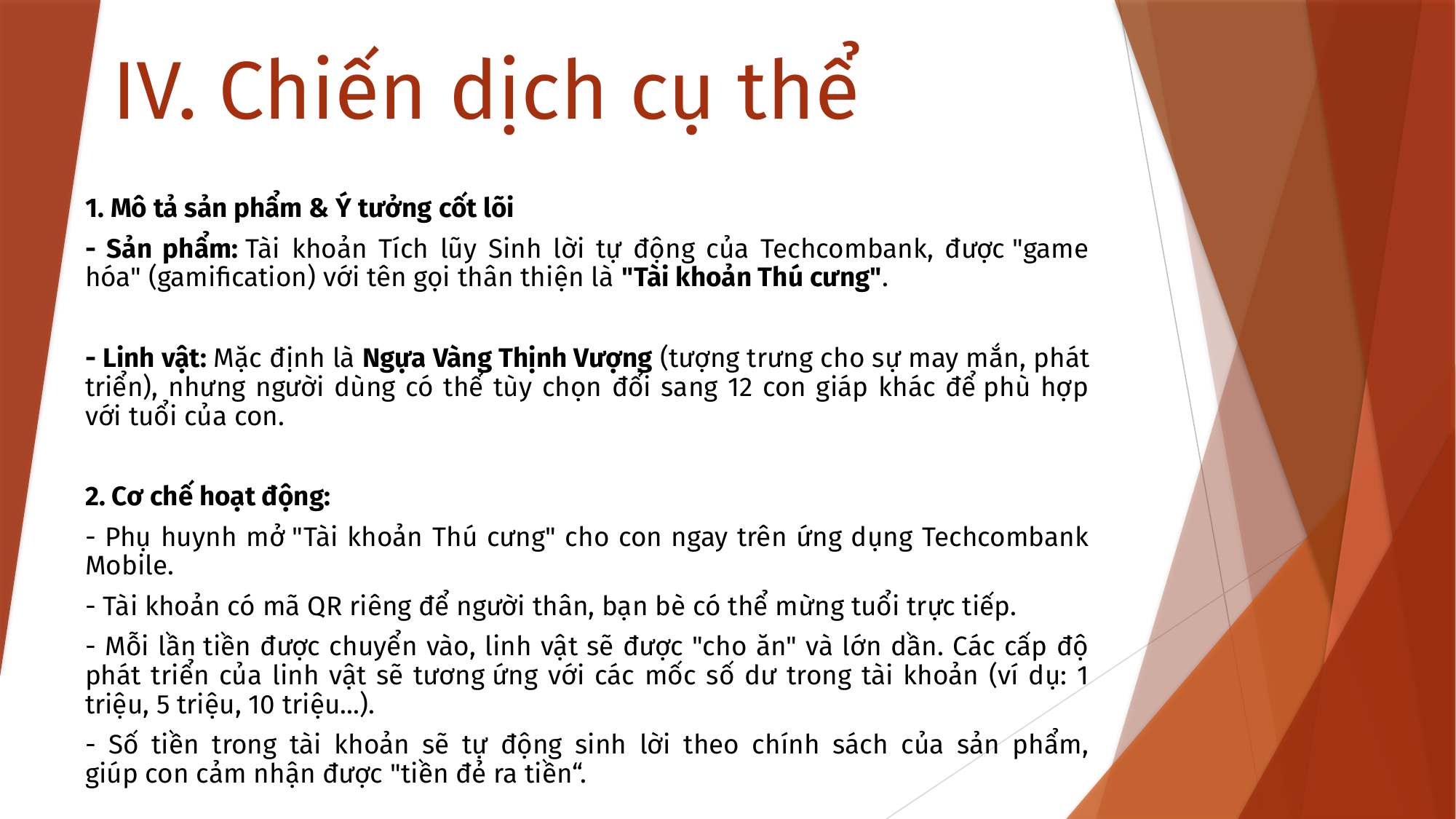

# IV. Chiến dịch cụ thể
1. Mô tả sản phẩm & Ý tưởng cốt lõi
- Sản phẩm: Tài khoản Tích lũy Sinh lời tự động của Techcombank, được "game hóa" (gamification) với tên gọi thân thiện là "Tài khoản Thú cưng".

- Linh vật: Mặc định là Ngựa Vàng Thịnh Vượng (tượng trưng cho sự may mắn, phát triển), nhưng người dùng có thể tùy chọn đổi sang 12 con giáp khác để phù hợp với tuổi của con.

2. Cơ chế hoạt động:
- Phụ huynh mở "Tài khoản Thú cưng" cho con ngay trên ứng dụng Techcombank Mobile.
- Tài khoản có mã QR riêng để người thân, bạn bè có thể mừng tuổi trực tiếp.
- Mỗi lần tiền được chuyển vào, linh vật sẽ được "cho ăn" và lớn dần. Các cấp độ phát triển của linh vật sẽ tương ứng với các mốc số dư trong tài khoản (ví dụ: 1 triệu, 5 triệu, 10 triệu...).
- Số tiền trong tài khoản sẽ tự động sinh lời theo chính sách của sản phẩm, giúp con cảm nhận được "tiền đẻ ra tiền“.